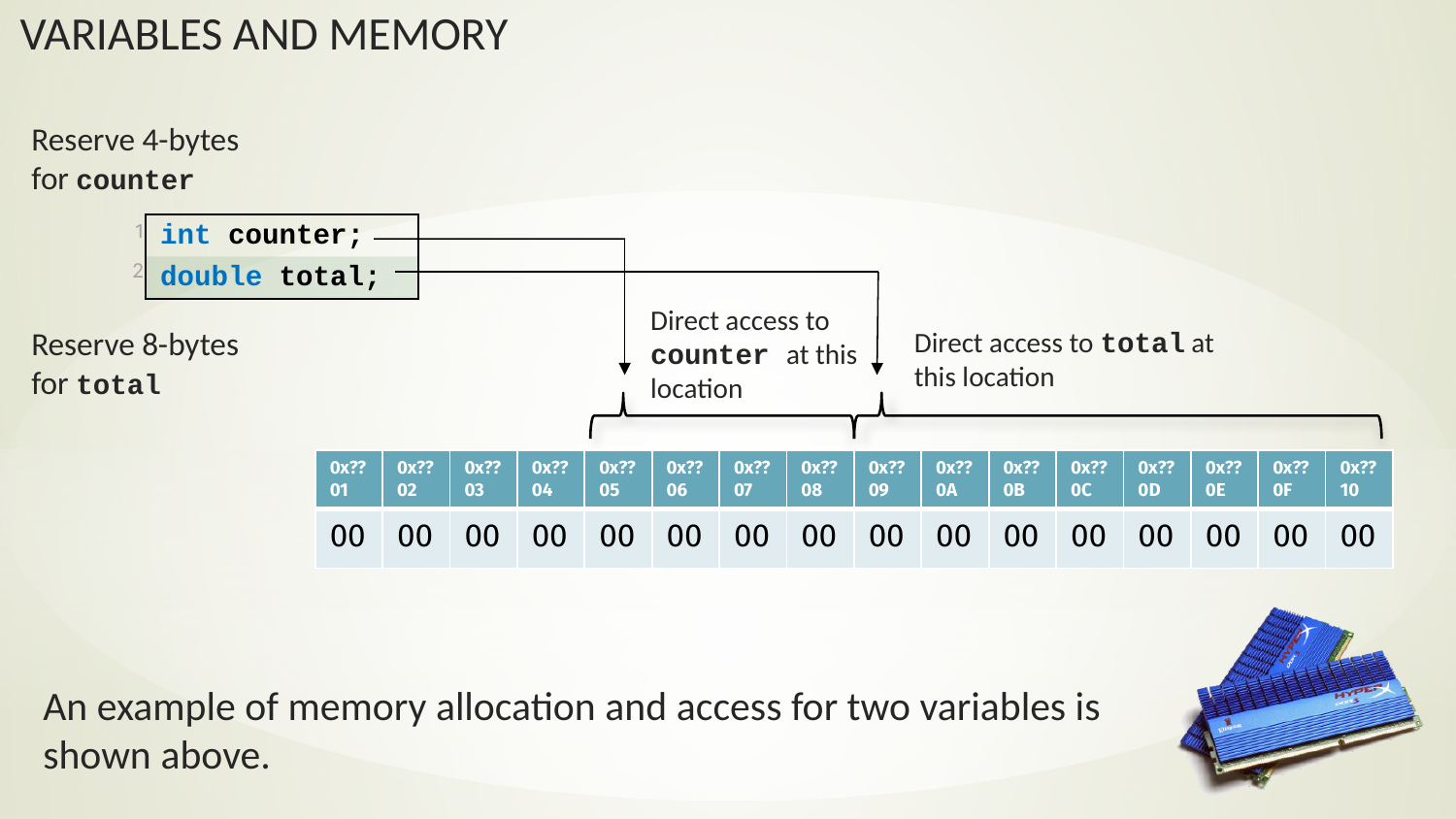

Reserve 4-bytes for counter

| 1 | int counter; |
| --- | --- |
| 2 | double total; |

Direct access to counter at this location
Reserve 8-bytes for total
Direct access to total at this location
| 0x??01 | 0x??02 | 0x??03 | 0x??04 | 0x??05 | 0x??06 | 0x??07 | 0x??08 | 0x??09 | 0x??0A | 0x??0B | 0x??0C | 0x??0D | 0x??0E | 0x??0F | 0x??10 |
| --- | --- | --- | --- | --- | --- | --- | --- | --- | --- | --- | --- | --- | --- | --- | --- |
| 00 | 00 | 00 | 00 | 00 | 00 | 00 | 00 | 00 | 00 | 00 | 00 | 00 | 00 | 00 | 00 |
An example of memory allocation and access for two variables is shown above.